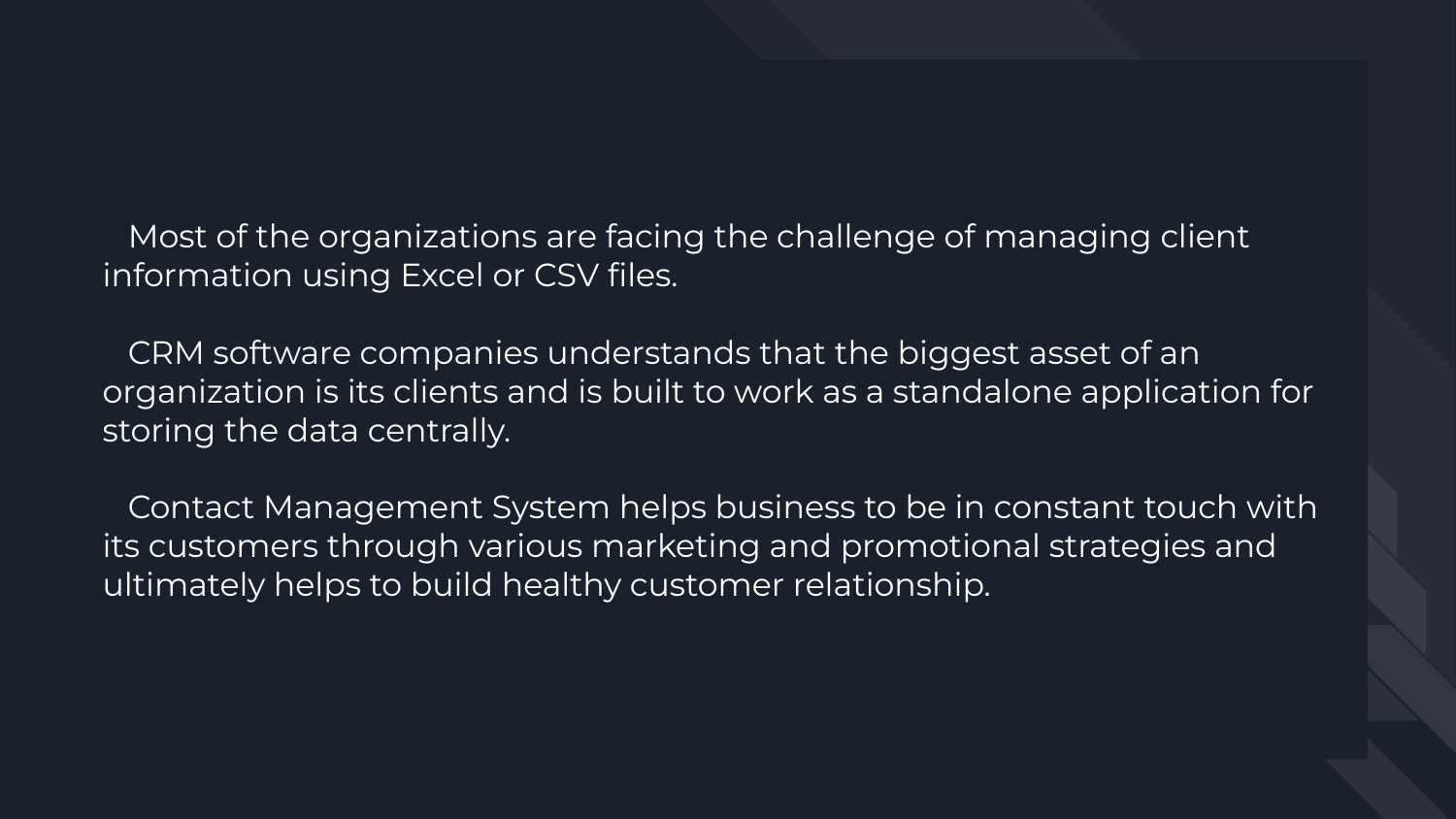

# Most of the organizations are facing the challenge of managing client information using Excel or CSV files.

   CRM software companies understands that the biggest asset of an organization is its clients and is built to work as a standalone application for storing the data centrally.

   Contact Management System helps business to be in constant touch with its customers through various marketing and promotional strategies and ultimately helps to build healthy customer relationship.